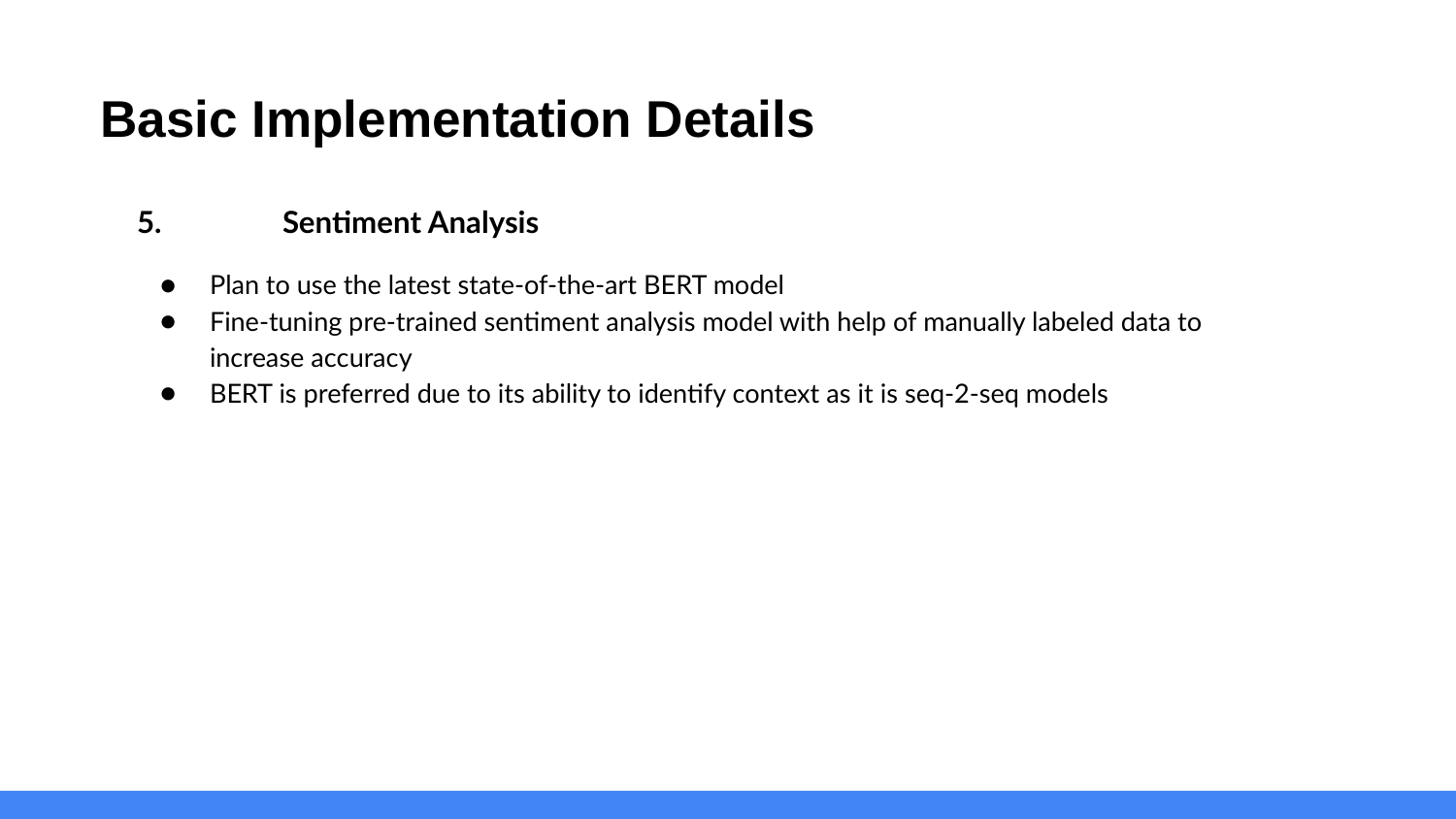

# Basic Implementation Details
5. 	Sentiment Analysis
Plan to use the latest state-of-the-art BERT model
Fine-tuning pre-trained sentiment analysis model with help of manually labeled data to increase accuracy
BERT is preferred due to its ability to identify context as it is seq-2-seq models